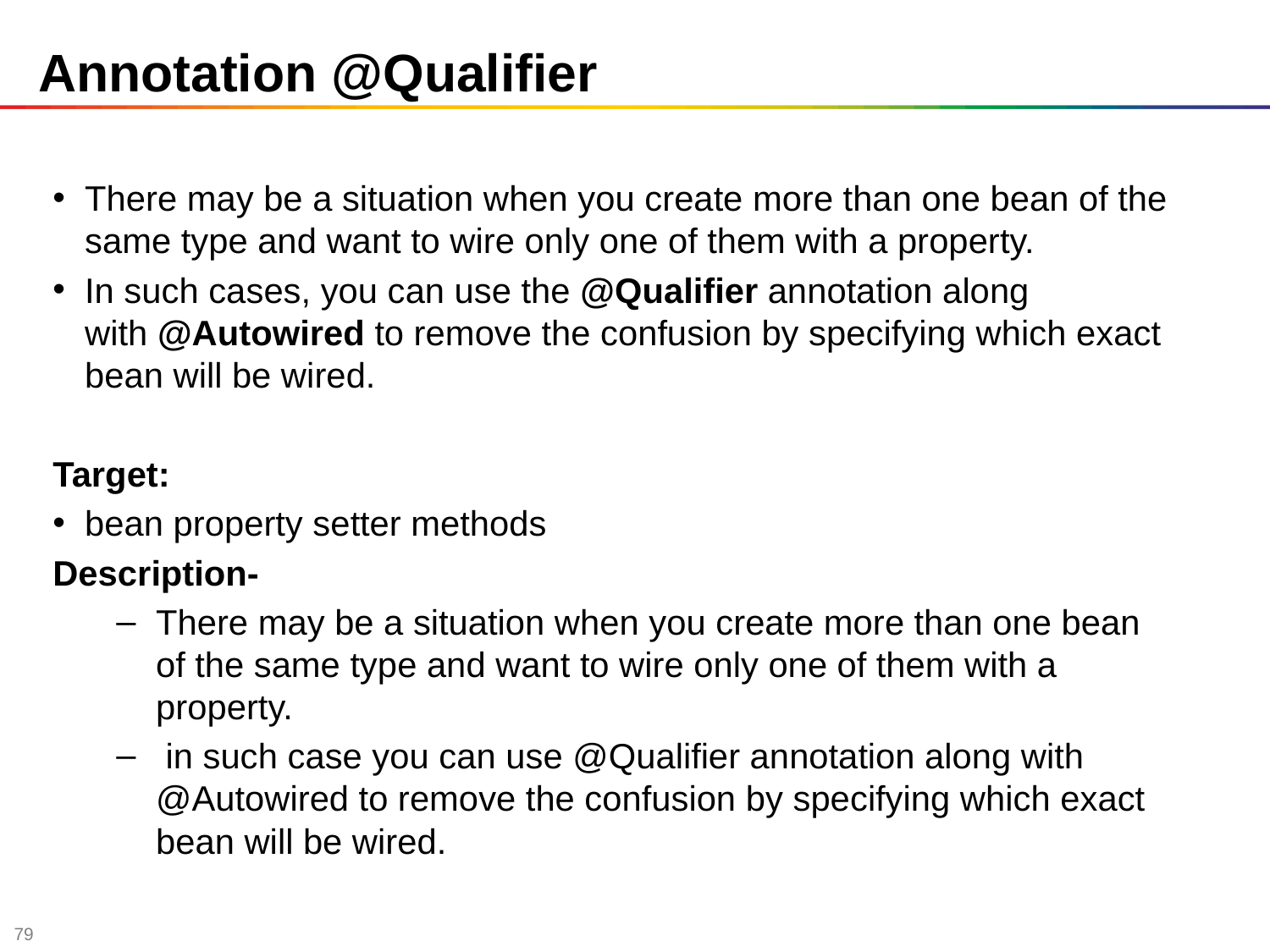

# Annotation @Qualifier
There may be a situation when you create more than one bean of the same type and want to wire only one of them with a property.
In such cases, you can use the @Qualifier annotation along with @Autowired to remove the confusion by specifying which exact bean will be wired.

Target:
bean property setter methods
Description-
There may be a situation when you create more than one bean of the same type and want to wire only one of them with a property.
 in such case you can use @Qualifier annotation along with @Autowired to remove the confusion by specifying which exact bean will be wired.